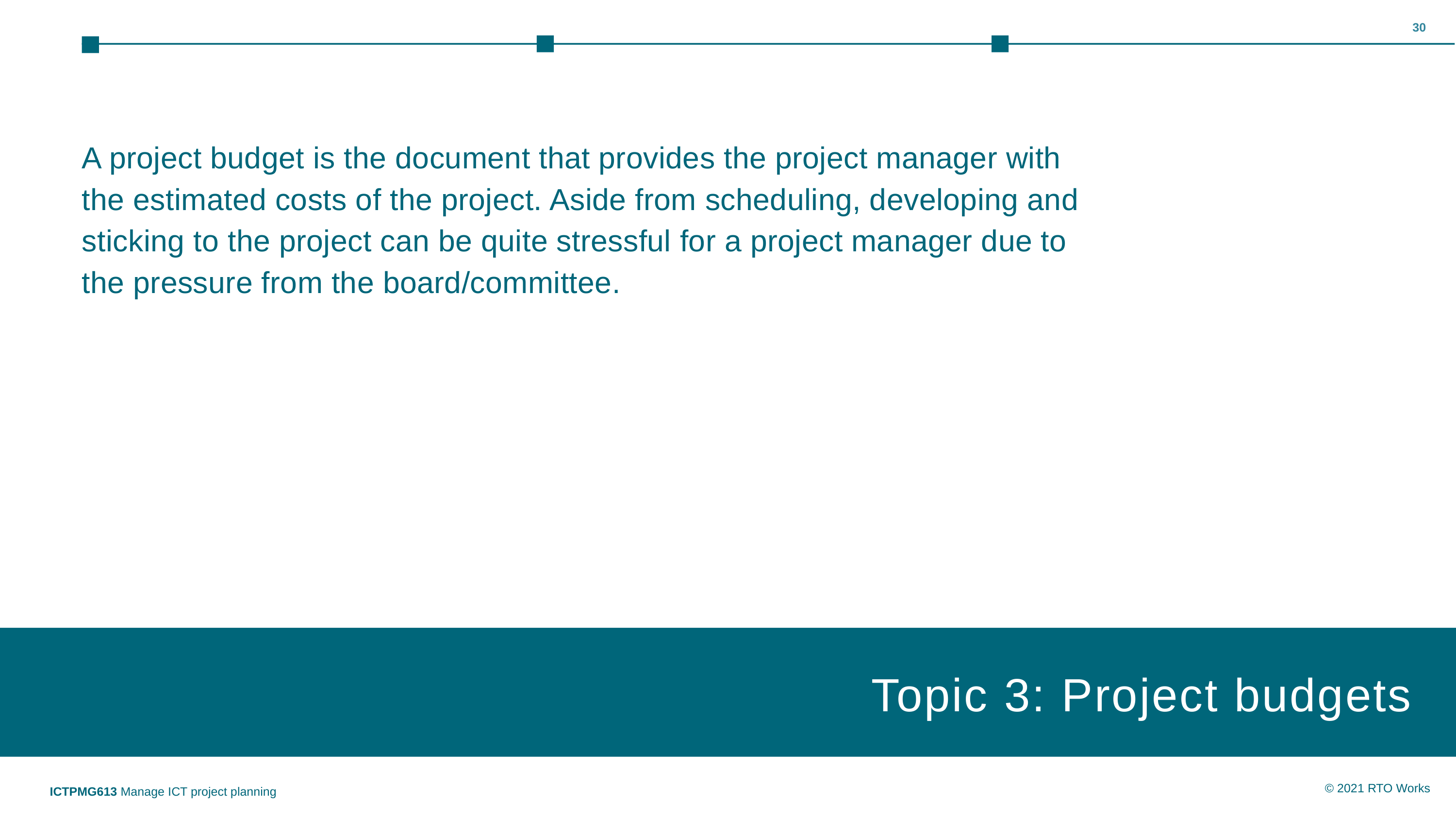

30

A project budget is the document that provides the project manager with the estimated costs of the project. Aside from scheduling, developing and sticking to the project can be quite stressful for a project manager due to the pressure from the board/committee.

Topic 3: Project budgets
Topic 1: Insert topic title
ICTPMG613 Manage ICT project planning
© 2021 RTO Works